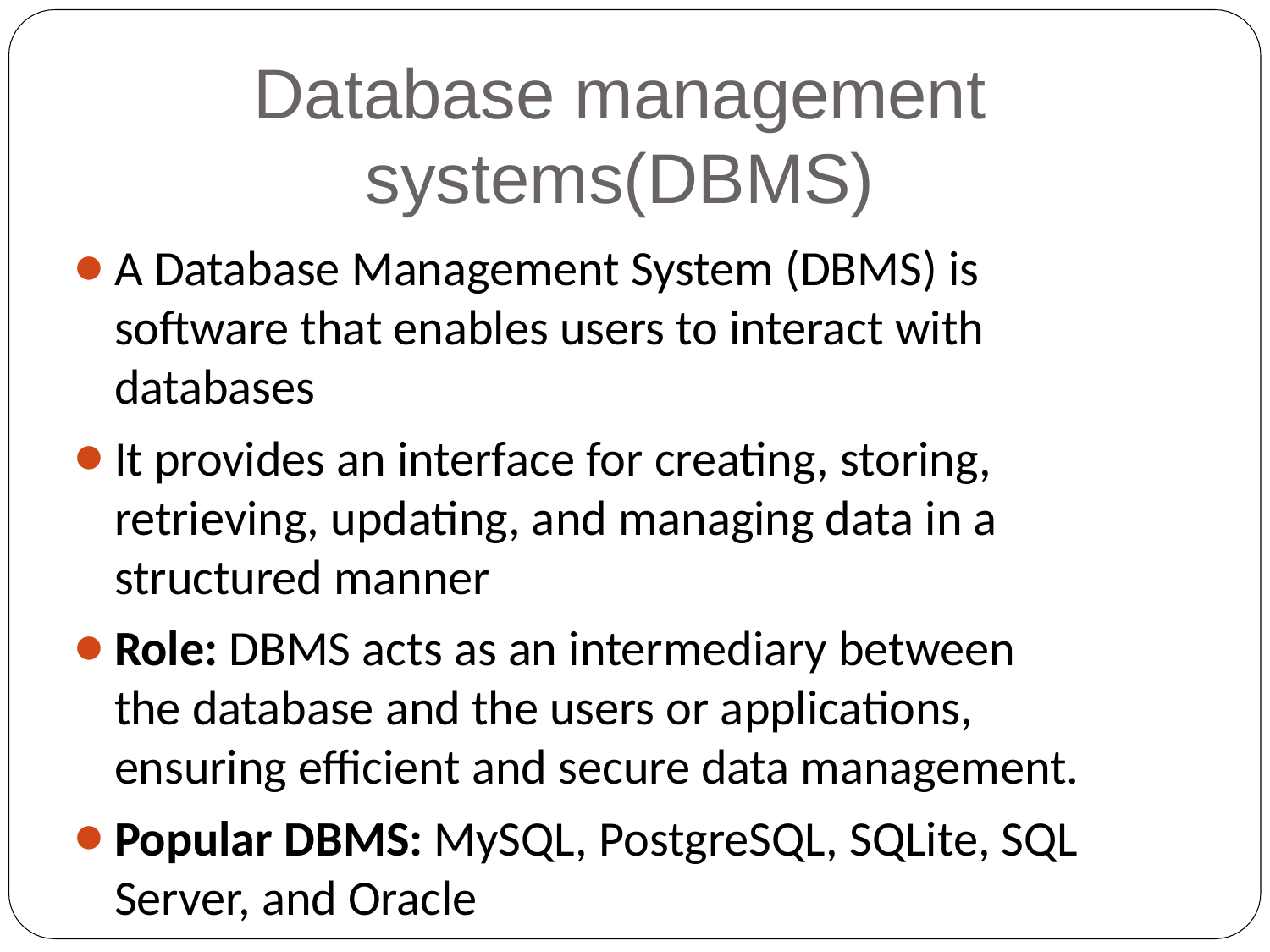

# Database management systems(DBMS)
A Database Management System (DBMS) is software that enables users to interact with databases
It provides an interface for creating, storing, retrieving, updating, and managing data in a structured manner
Role: DBMS acts as an intermediary between the database and the users or applications, ensuring efficient and secure data management.
Popular DBMS: MySQL, PostgreSQL, SQLite, SQL Server, and Oracle